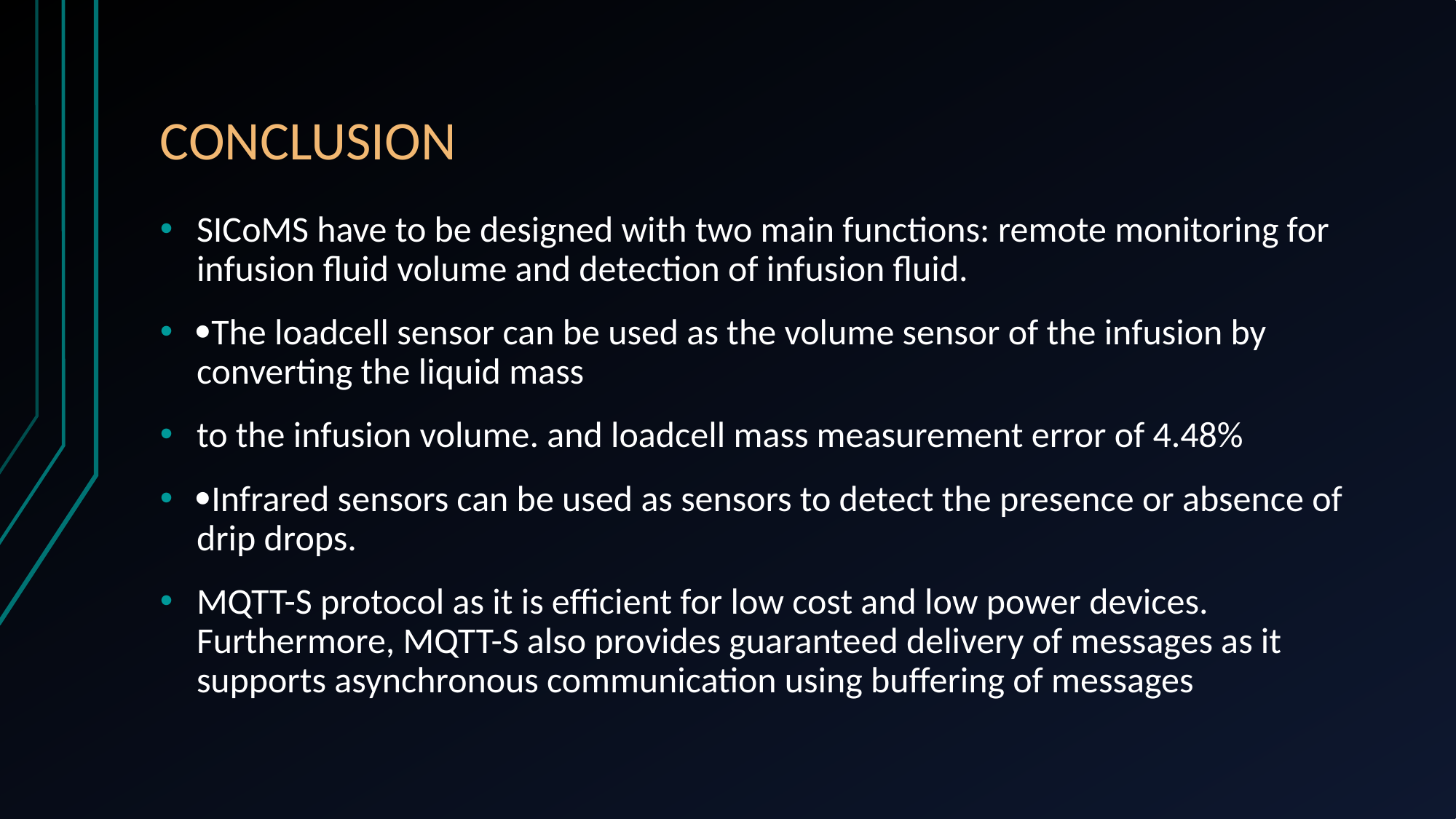

# CONCLUSION
SICoMS have to be designed with two main functions: remote monitoring for infusion fluid volume and detection of infusion fluid.
•The loadcell sensor can be used as the volume sensor of the infusion by converting the liquid mass
to the infusion volume. and loadcell mass measurement error of 4.48%
•Infrared sensors can be used as sensors to detect the presence or absence of drip drops.
MQTT-S protocol as it is efficient for low cost and low power devices. Furthermore, MQTT-S also provides guaranteed delivery of messages as it supports asynchronous communication using buffering of messages